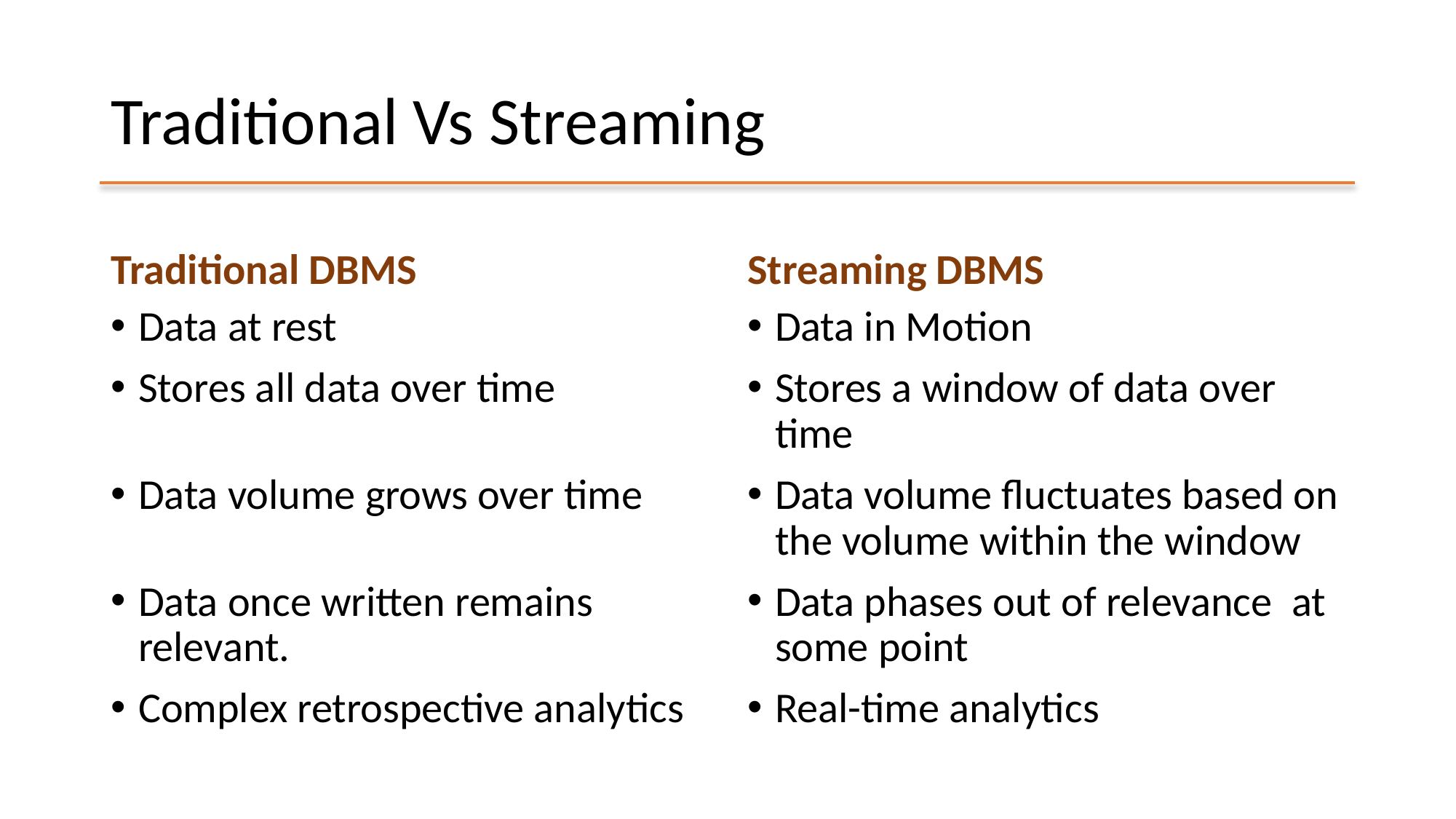

# Traditional Vs Streaming
Traditional DBMS
Streaming DBMS
Data at rest
Stores all data over time
Data volume grows over time
Data once written remains relevant.
Complex retrospective analytics
Data in Motion
Stores a window of data over time
Data volume fluctuates based on the volume within the window
Data phases out of relevance  at some point
Real-time analytics